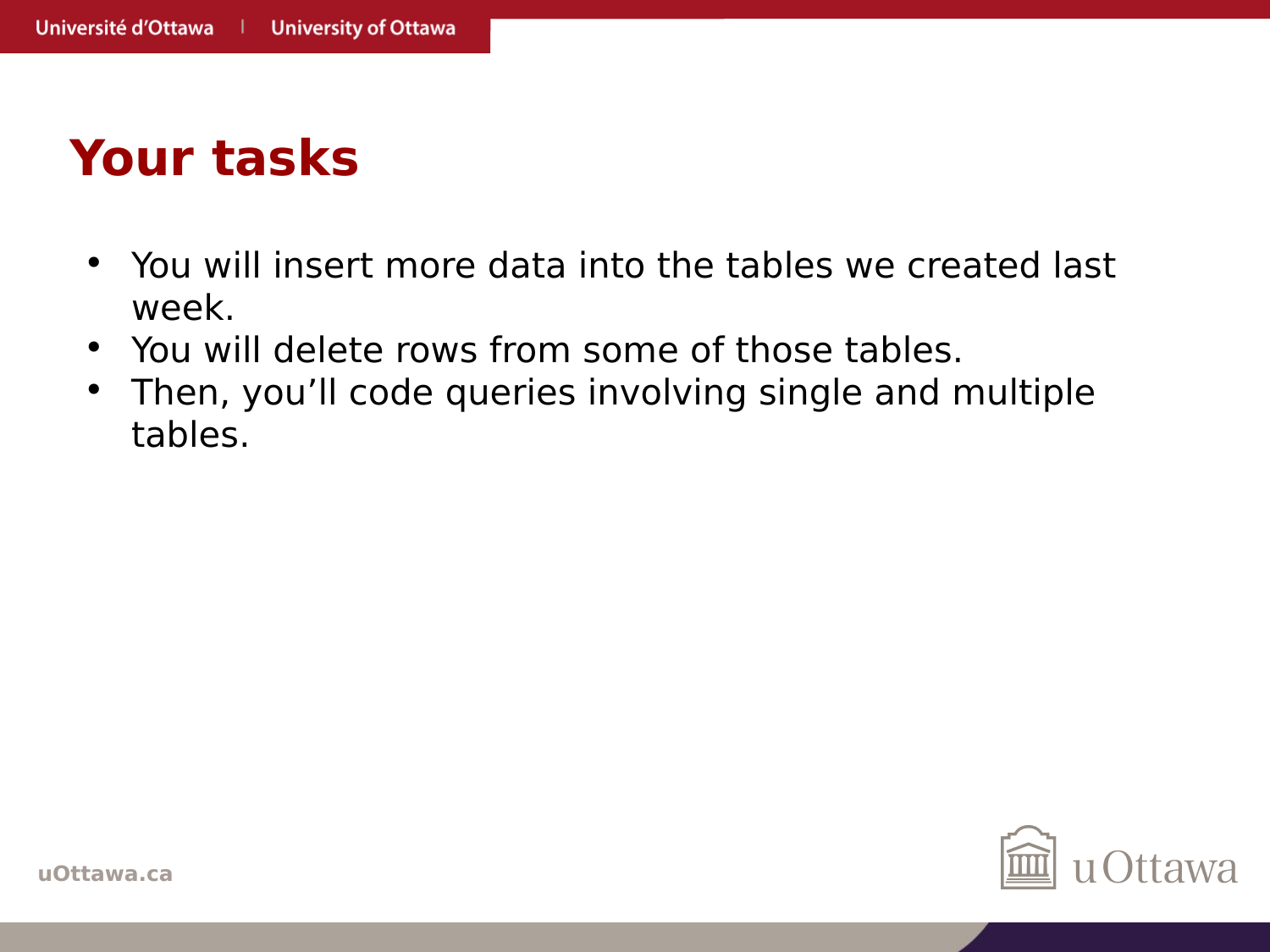

# Your tasks
You will insert more data into the tables we created last week.
You will delete rows from some of those tables.
Then, you’ll code queries involving single and multiple tables.